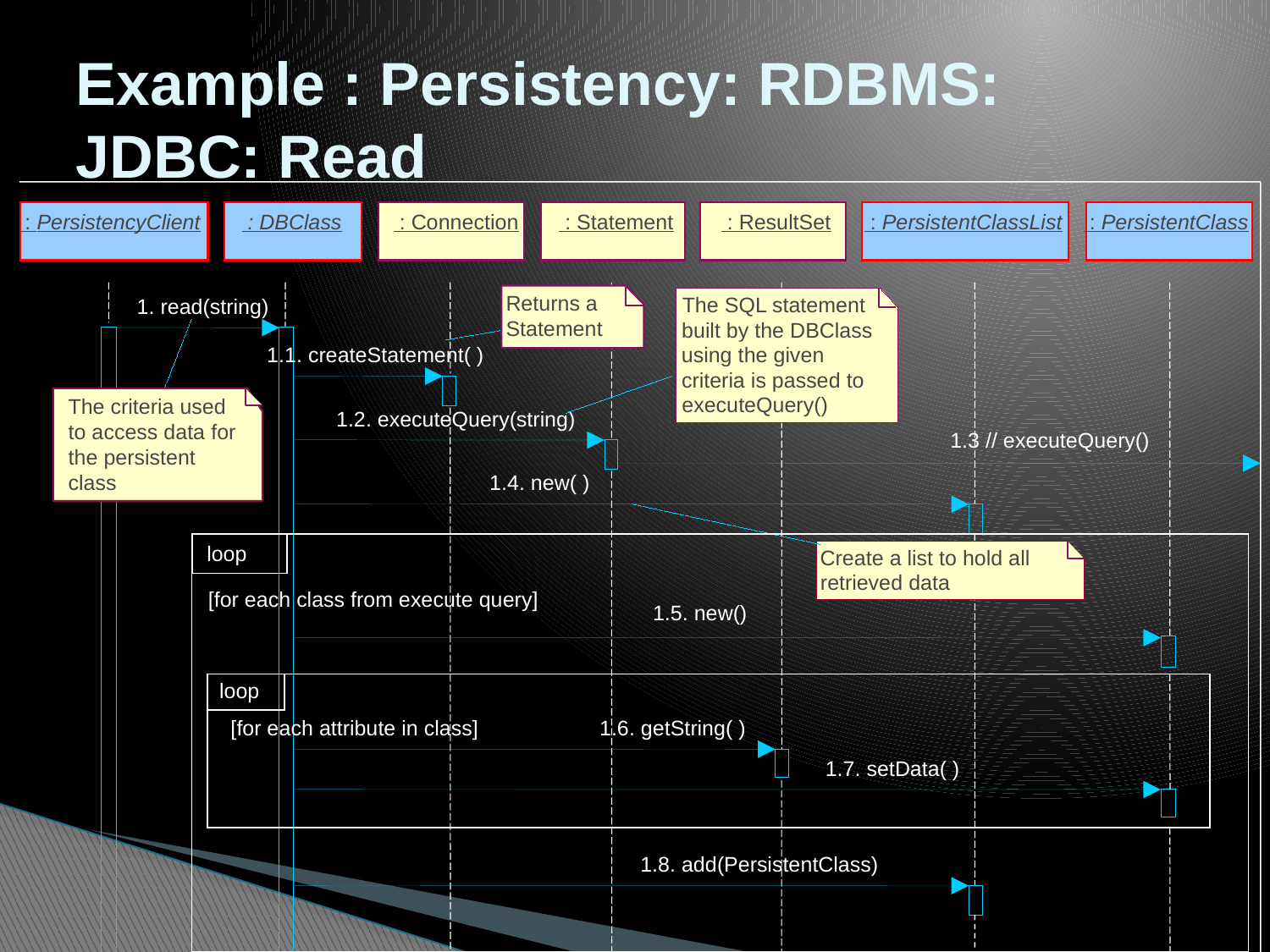

# Example : Persistency: RDBMS: JDBC: Read

 : PersistencyClient
 : DBClass
 : Connection
 : Statement
 : ResultSet
 : PersistentClassList
 : PersistentClass

Returns a
The SQL statement
1. read(string)
Statement
built by the DBClass

1.1. createStatement( )
using the given
criteria is passed to

executeQuery()
The criteria used to access data for the persistent class
1.2. executeQuery(string)

1.3 // executeQuery()

1.4. new( )

loop

Create a list to hold all
retrieved data
[for each class from execute query]
1.5. new()

loop
[for each attribute in class]
1.6. getString( )

1.7. setData( )

1.8. add(PersistentClass)